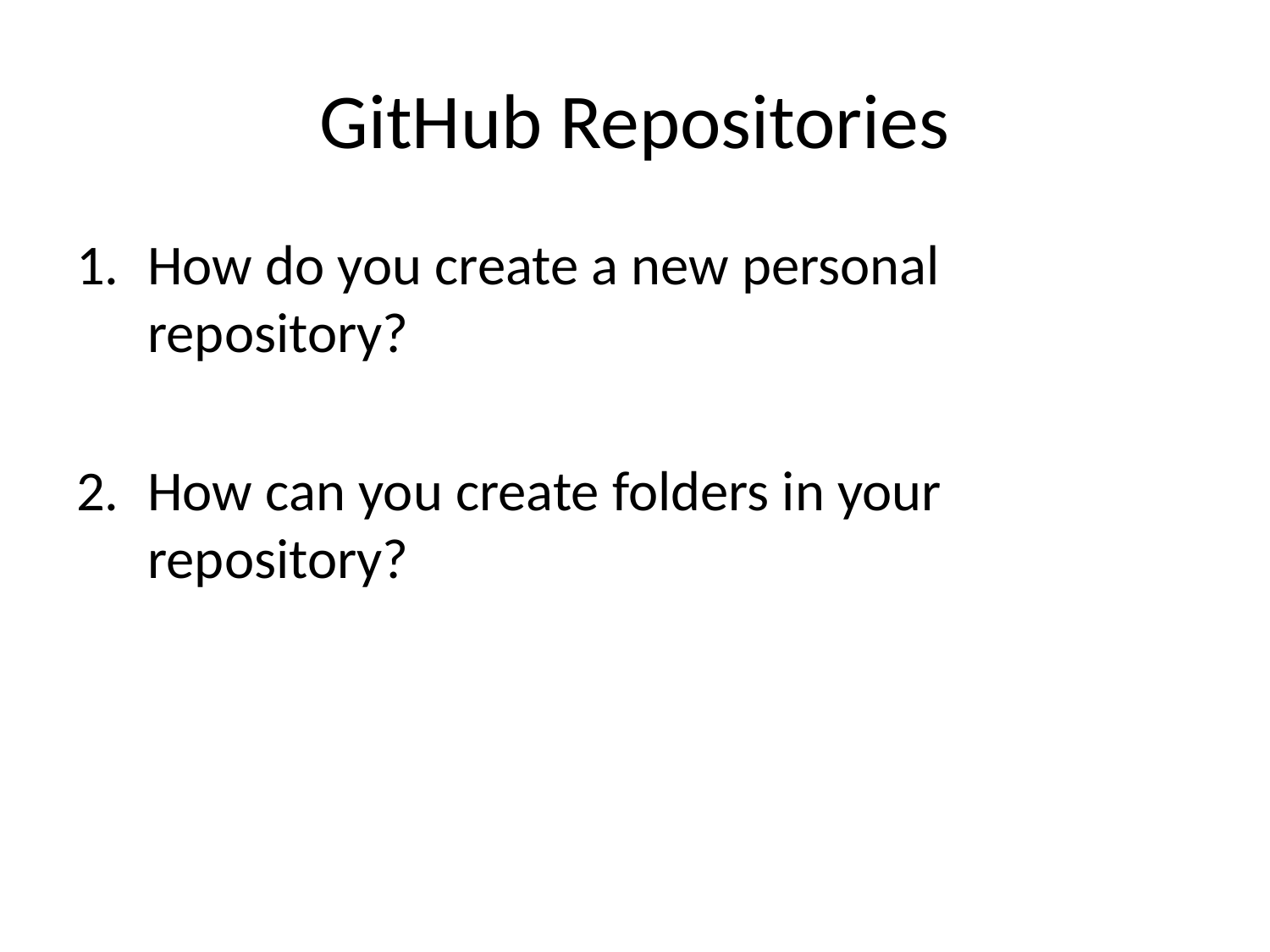

# GitHub Repositories
How do you create a new personal repository?

How can you create folders in your repository?